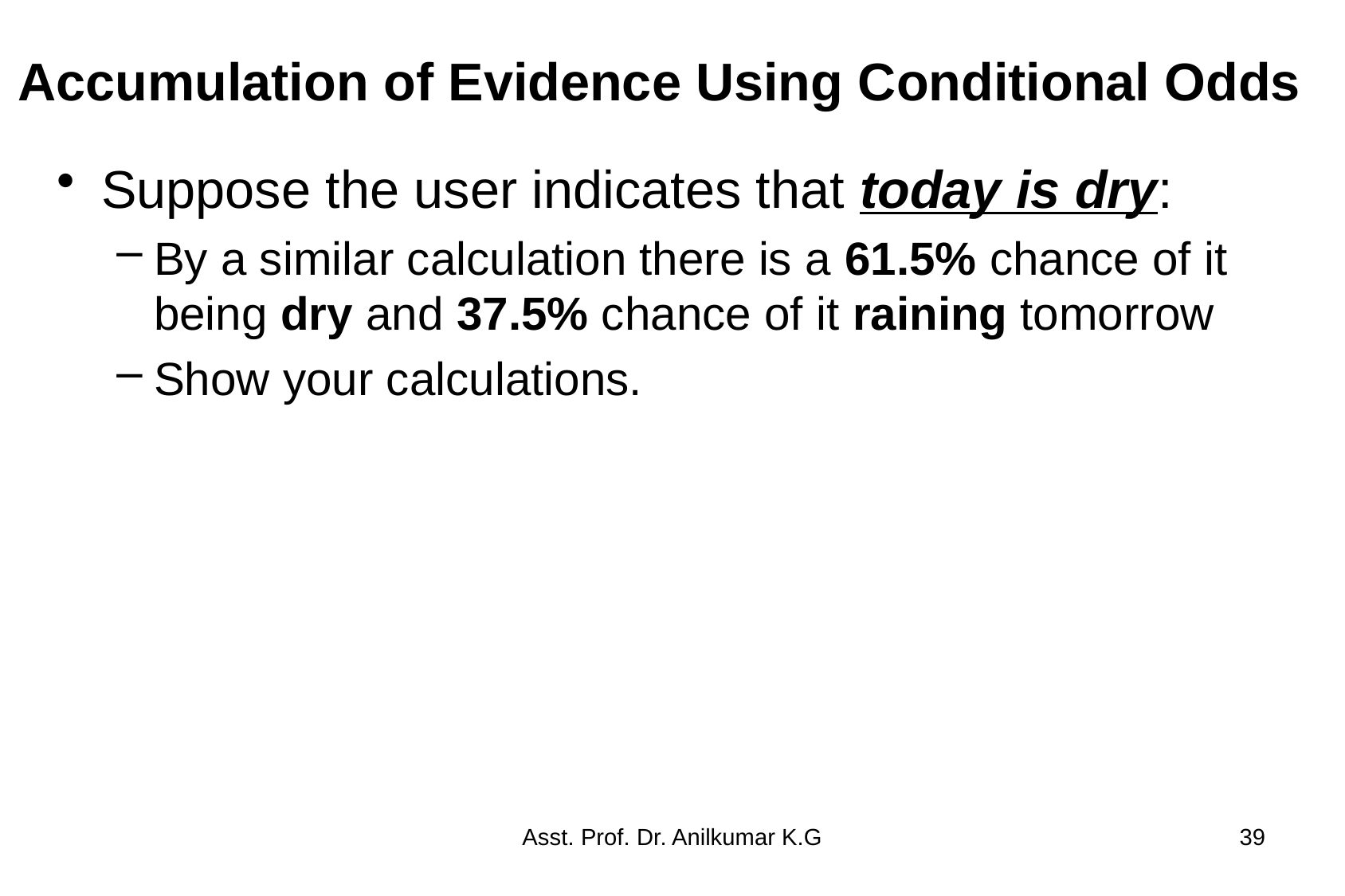

# Accumulation of Evidence Using Conditional Odds
Suppose the user indicates that today is dry:
By a similar calculation there is a 61.5% chance of it being dry and 37.5% chance of it raining tomorrow
Show your calculations.
Asst. Prof. Dr. Anilkumar K.G
39